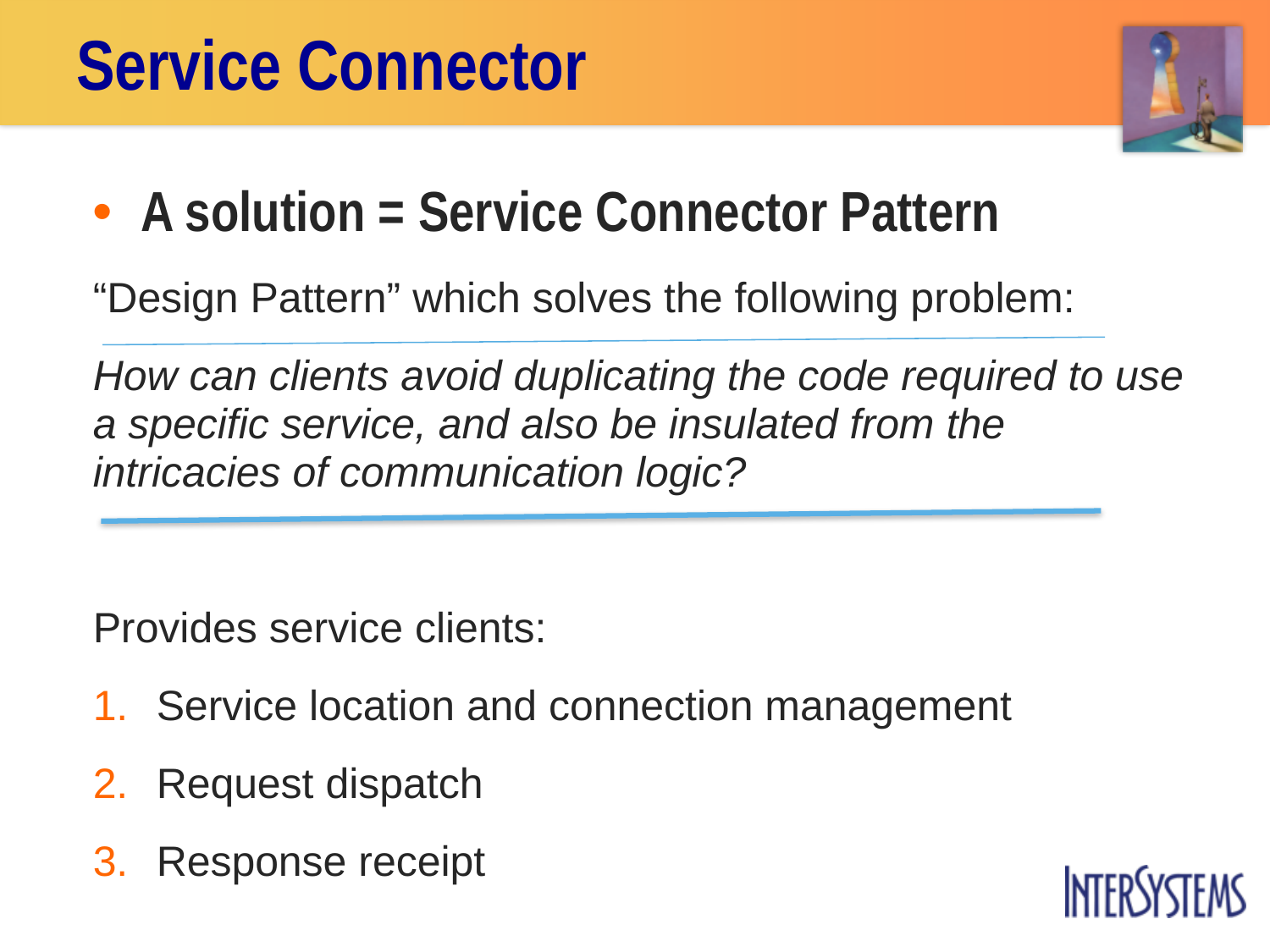

# Service Connector
A solution = Service Connector Pattern
“Design Pattern” which solves the following problem:
How can clients avoid duplicating the code required to use a specific service, and also be insulated from the intricacies of communication logic?

Provides service clients:
Service location and connection management
Request dispatch
Response receipt